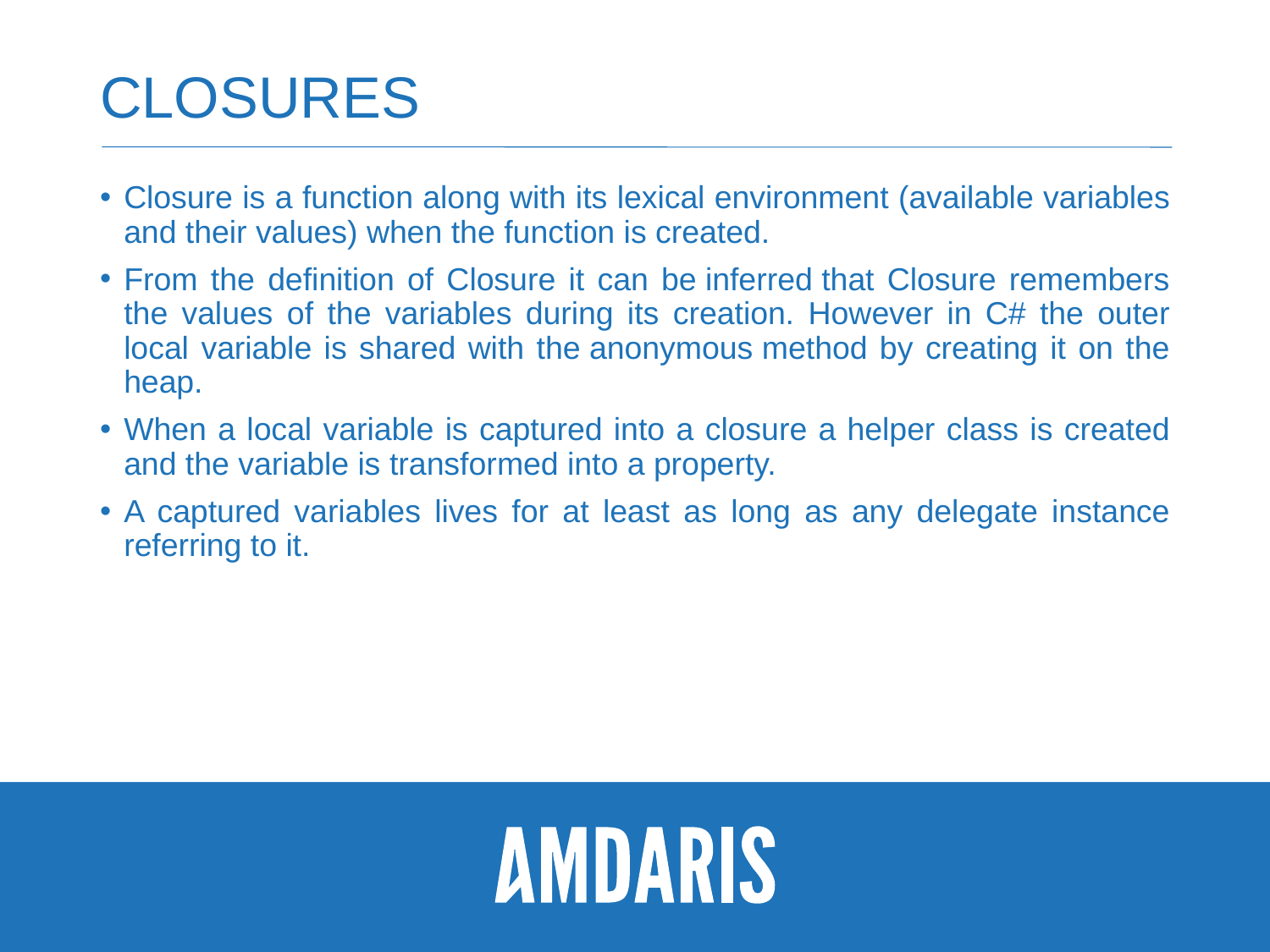

# Closures
Closure is a function along with its lexical environment (available variables and their values) when the function is created.
From the definition of Closure it can be inferred that Closure remembers the values of the variables during its creation. However in C# the outer local variable is shared with the anonymous method by creating it on the heap.
When a local variable is captured into a closure a helper class is created and the variable is transformed into a property.
A captured variables lives for at least as long as any delegate instance referring to it.